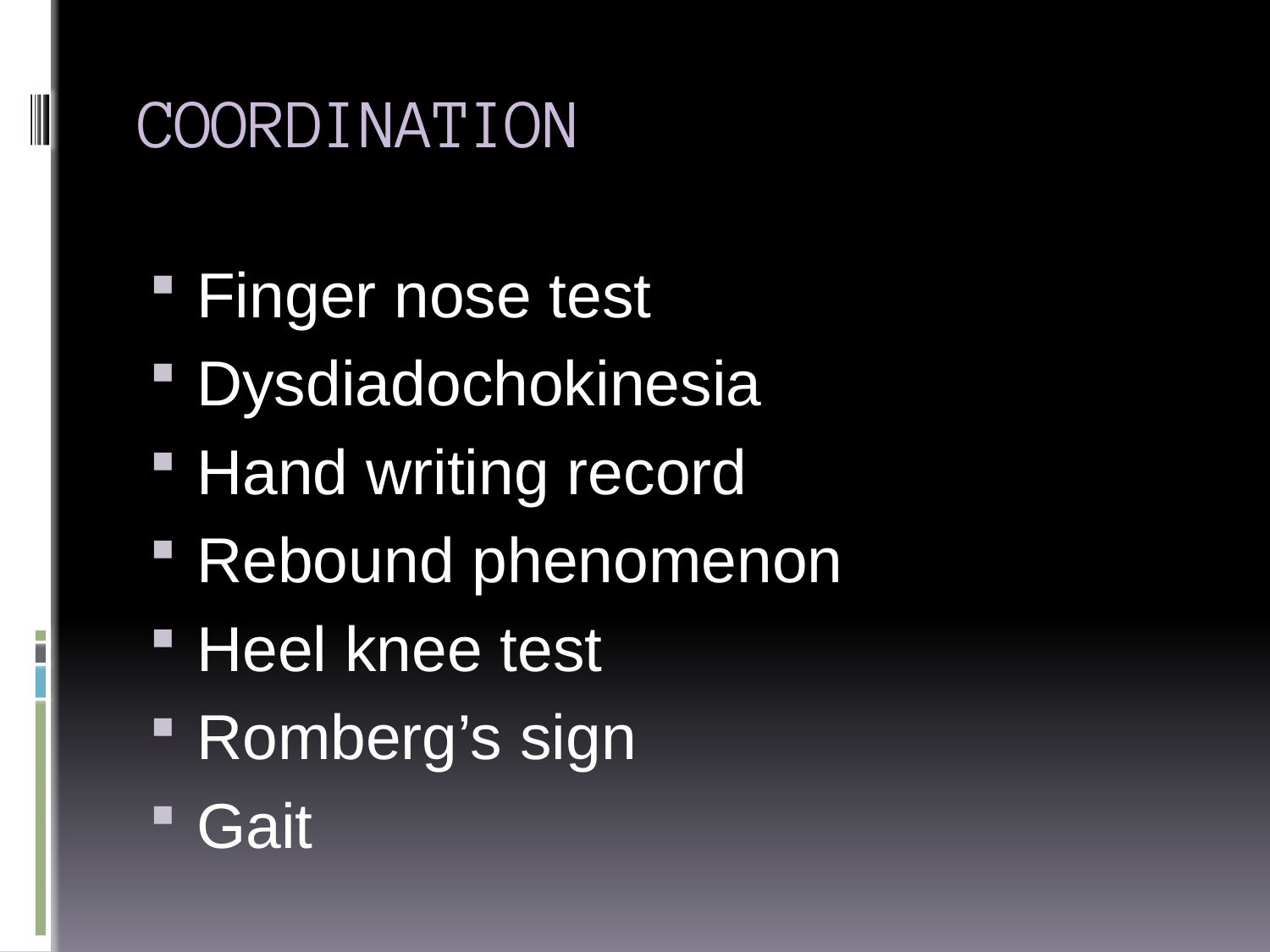

# COORDINATION
Finger nose test
Dysdiadochokinesia
Hand writing record
Rebound phenomenon
Heel knee test
Romberg’s sign
Gait